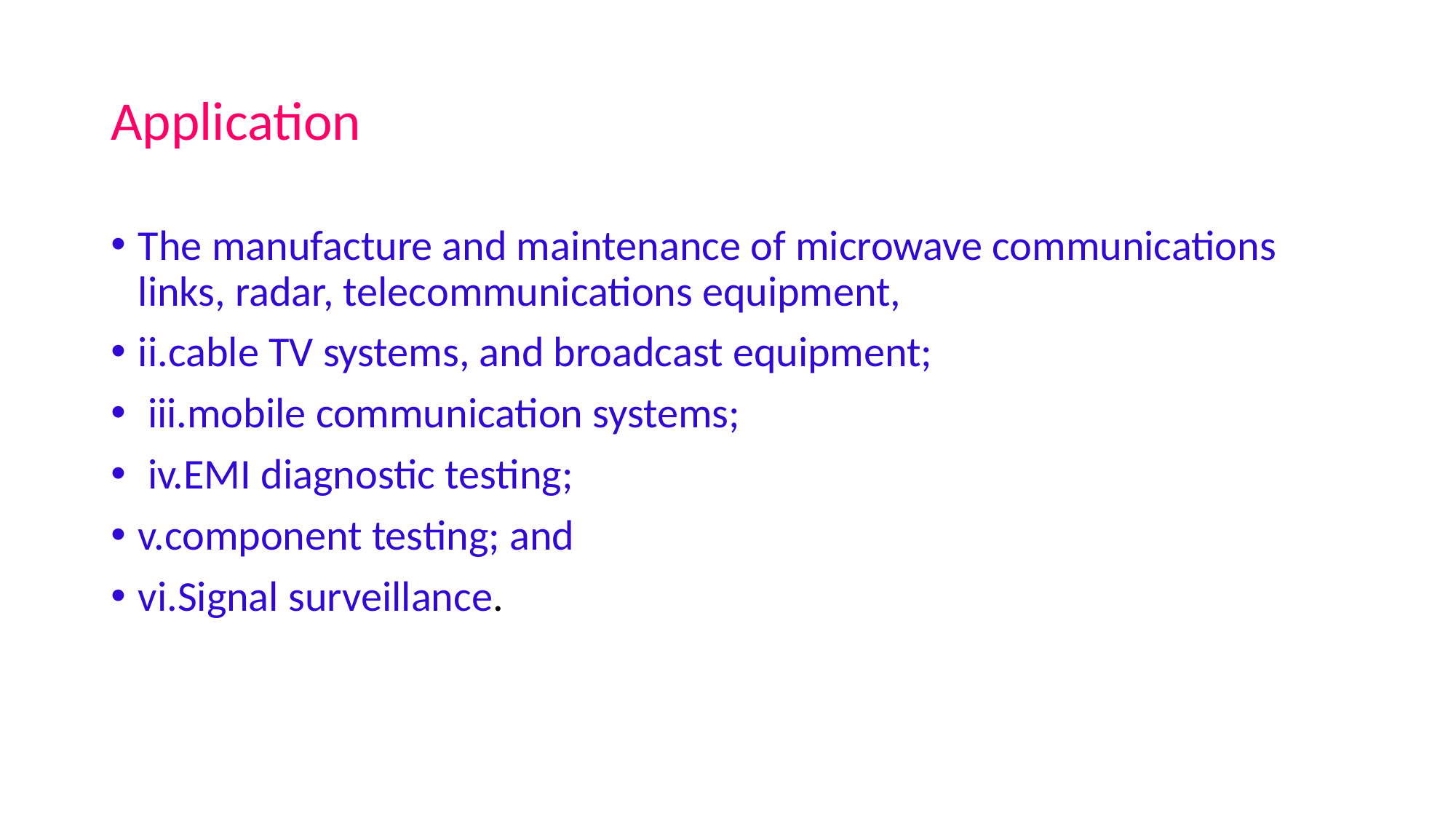

# Application
The manufacture and maintenance of microwave communications links, radar, telecommunications equipment,
ii.cable TV systems, and broadcast equipment;
 iii.mobile communication systems;
 iv.EMI diagnostic testing;
v.component testing; and
vi.Signal surveillance.